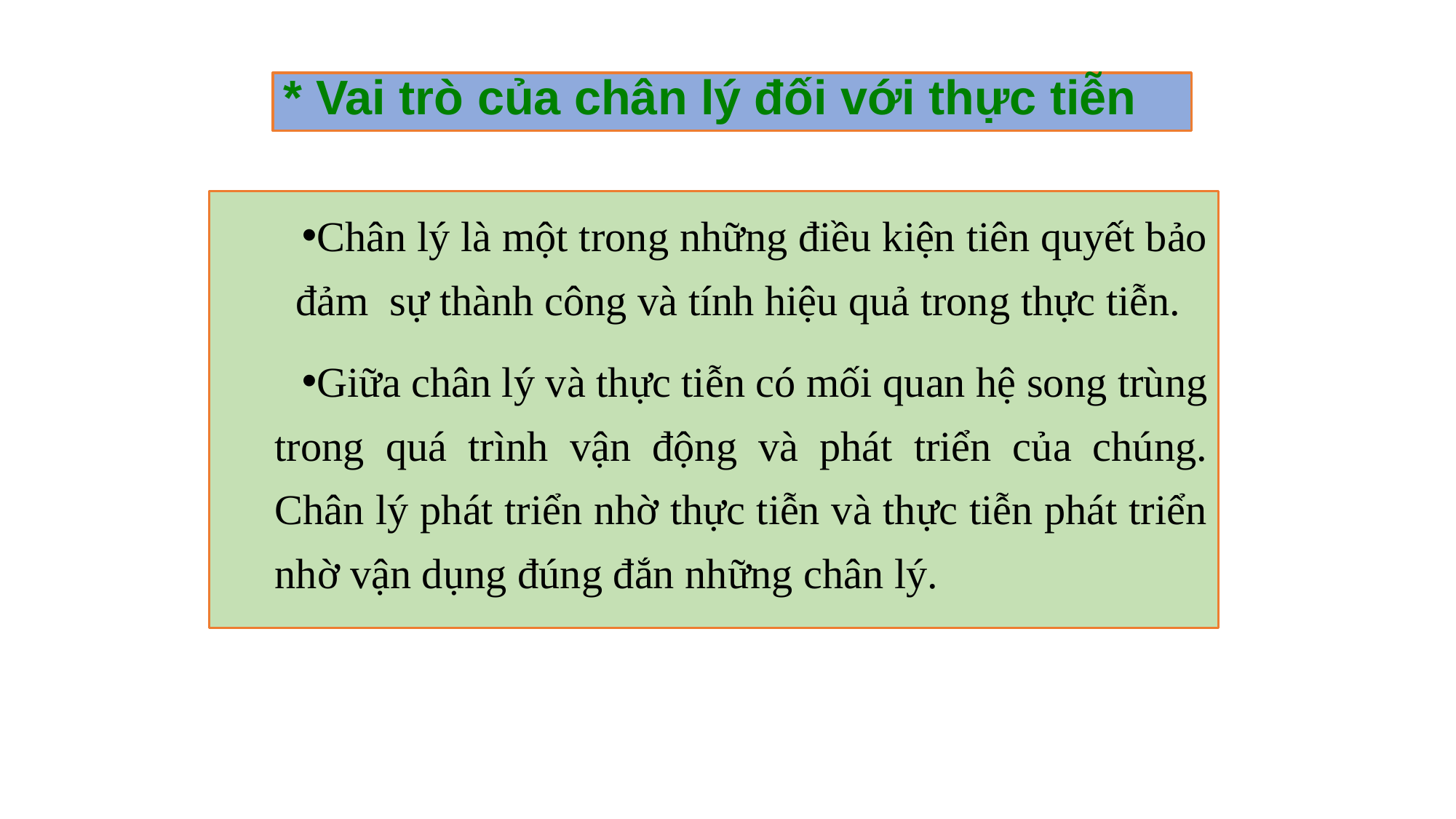

* Vai trò của chân lý đối với thực tiễn
Chân lý là một trong những điều kiện tiên quyết bảo   đảm  sự thành công và tính hiệu quả trong thực tiễn.
Giữa chân lý và thực tiễn có mối quan hệ song trùng trong quá trình vận động và phát triển của chúng. Chân lý phát triển nhờ thực tiễn và thực tiễn phát triển nhờ vận dụng đúng đắn những chân lý.